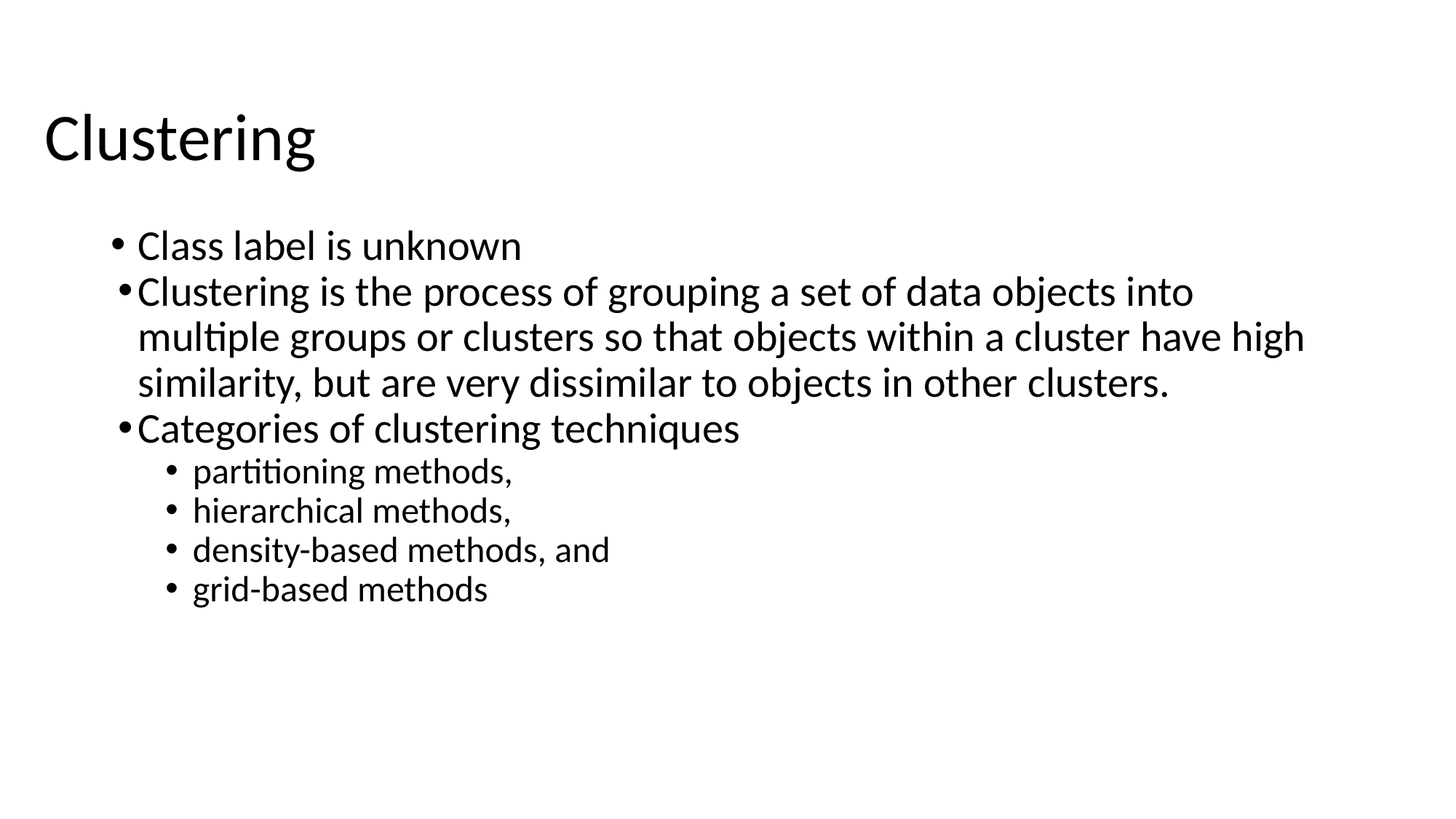

# Clustering
Class label is unknown
Clustering is the process of grouping a set of data objects into multiple groups or clusters so that objects within a cluster have high similarity, but are very dissimilar to objects in other clusters.
Categories of clustering techniques
partitioning methods,
hierarchical methods,
density-based methods, and
grid-based methods